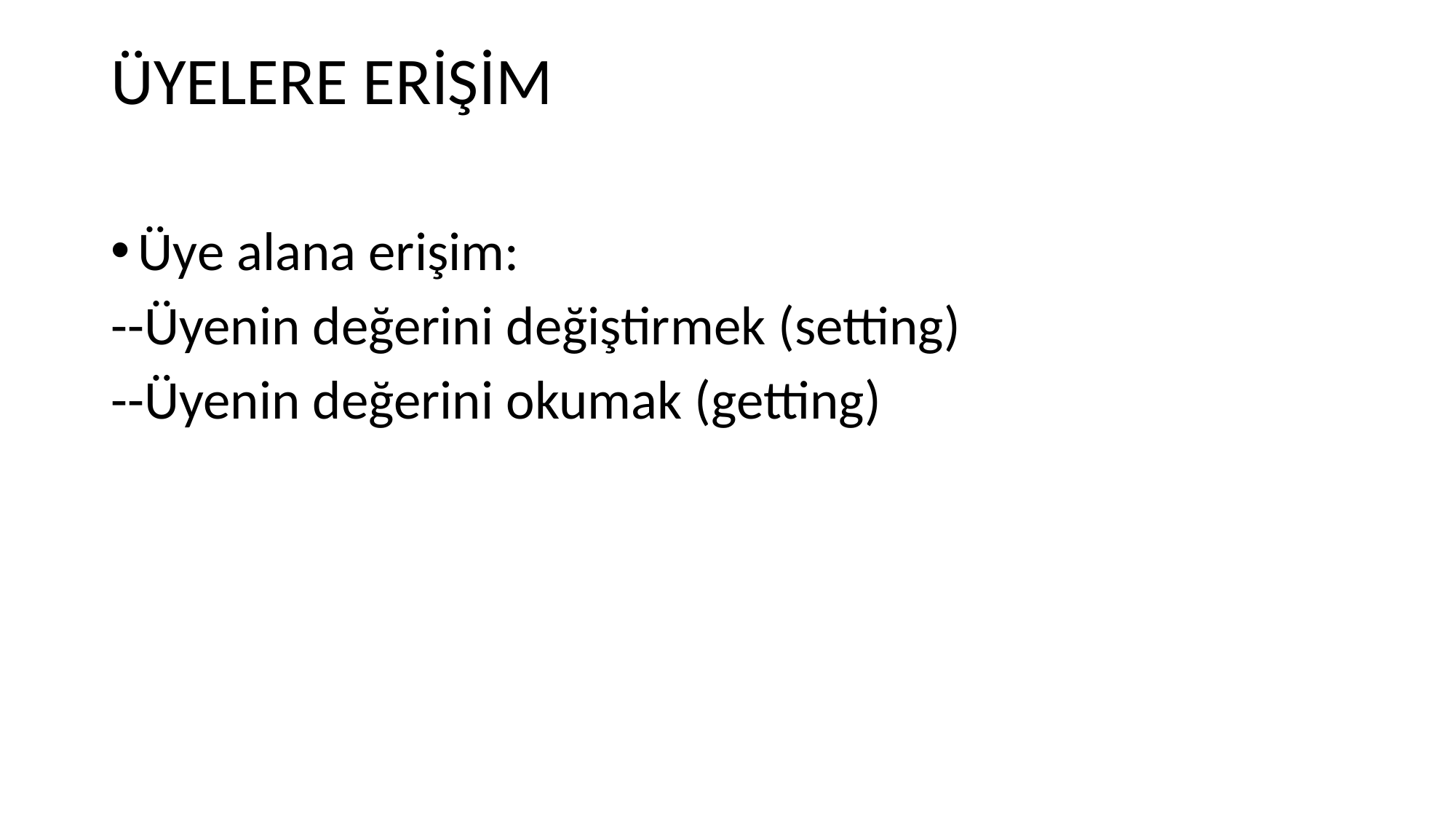

# ÜYELERE ERİŞİM
Üye alana erişim:
--Üyenin değerini değiştirmek (setting)
--Üyenin değerini okumak (getting)